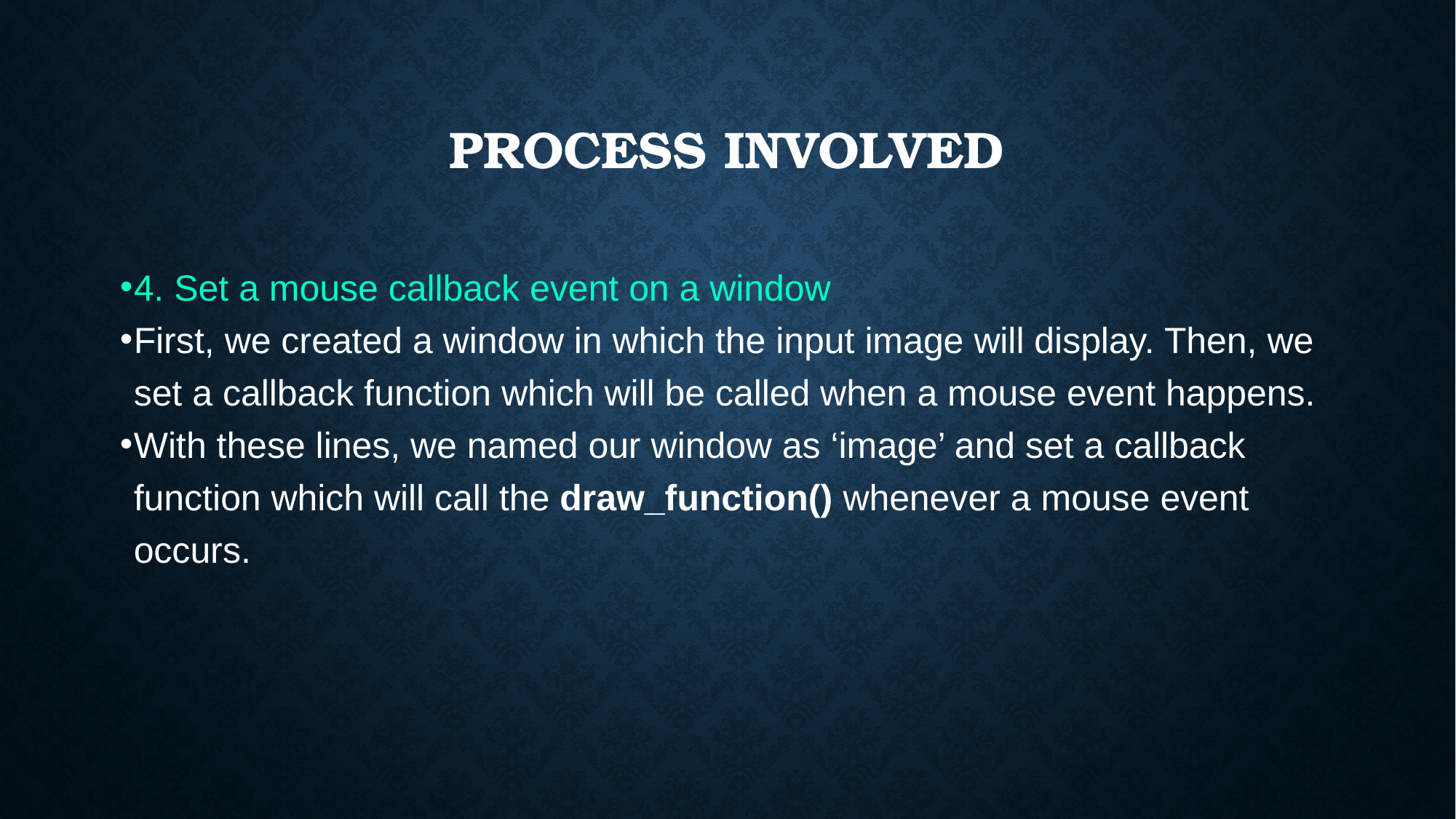

# PROCESS INVOLVED
4. Set a mouse callback event on a window
First, we created a window in which the input image will display. Then, we set a callback function which will be called when a mouse event happens.
With these lines, we named our window as ‘image’ and set a callback function which will call the draw_function() whenever a mouse event occurs.